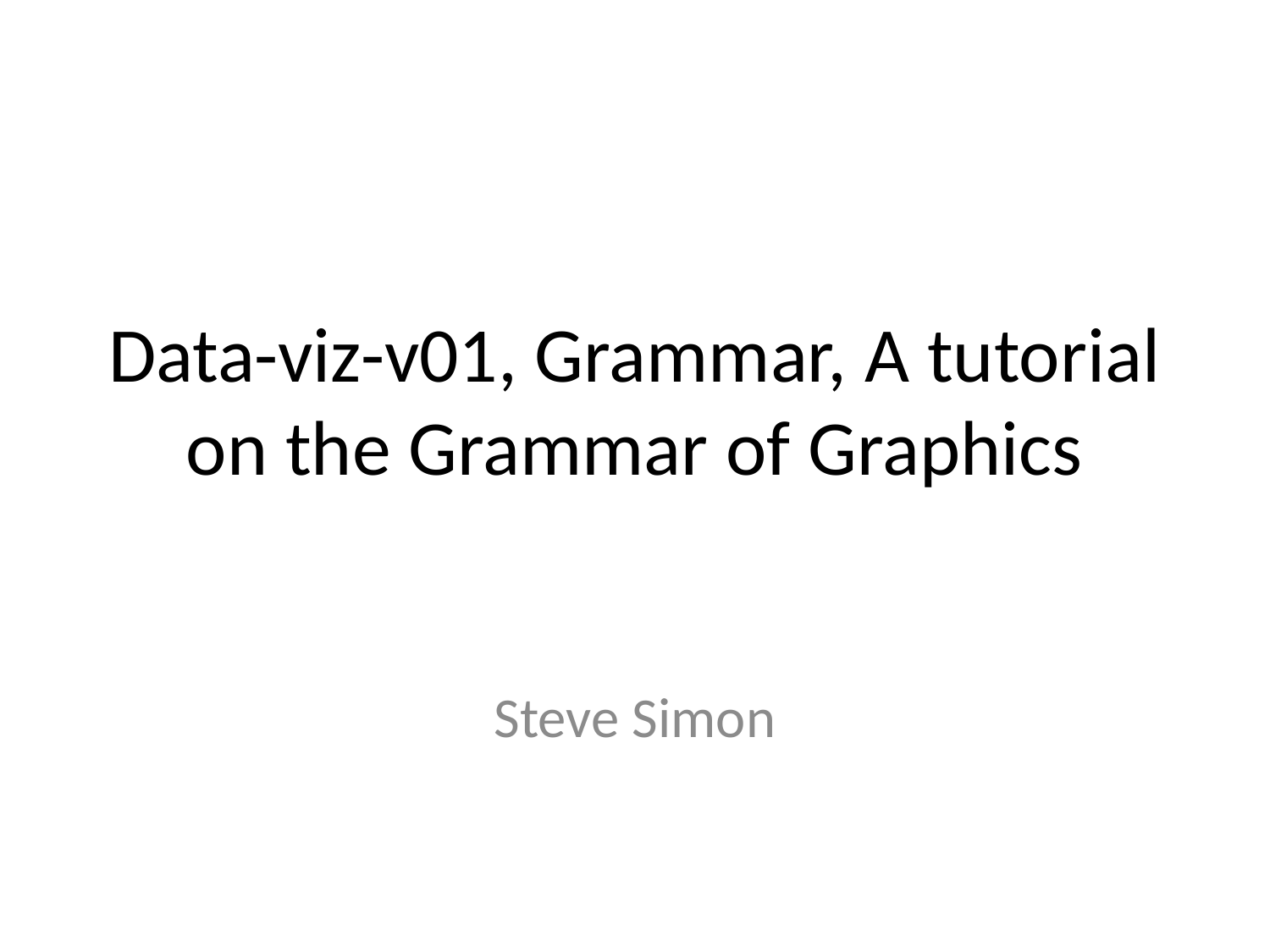

# Data-viz-v01, Grammar, A tutorial on the Grammar of Graphics
Steve Simon